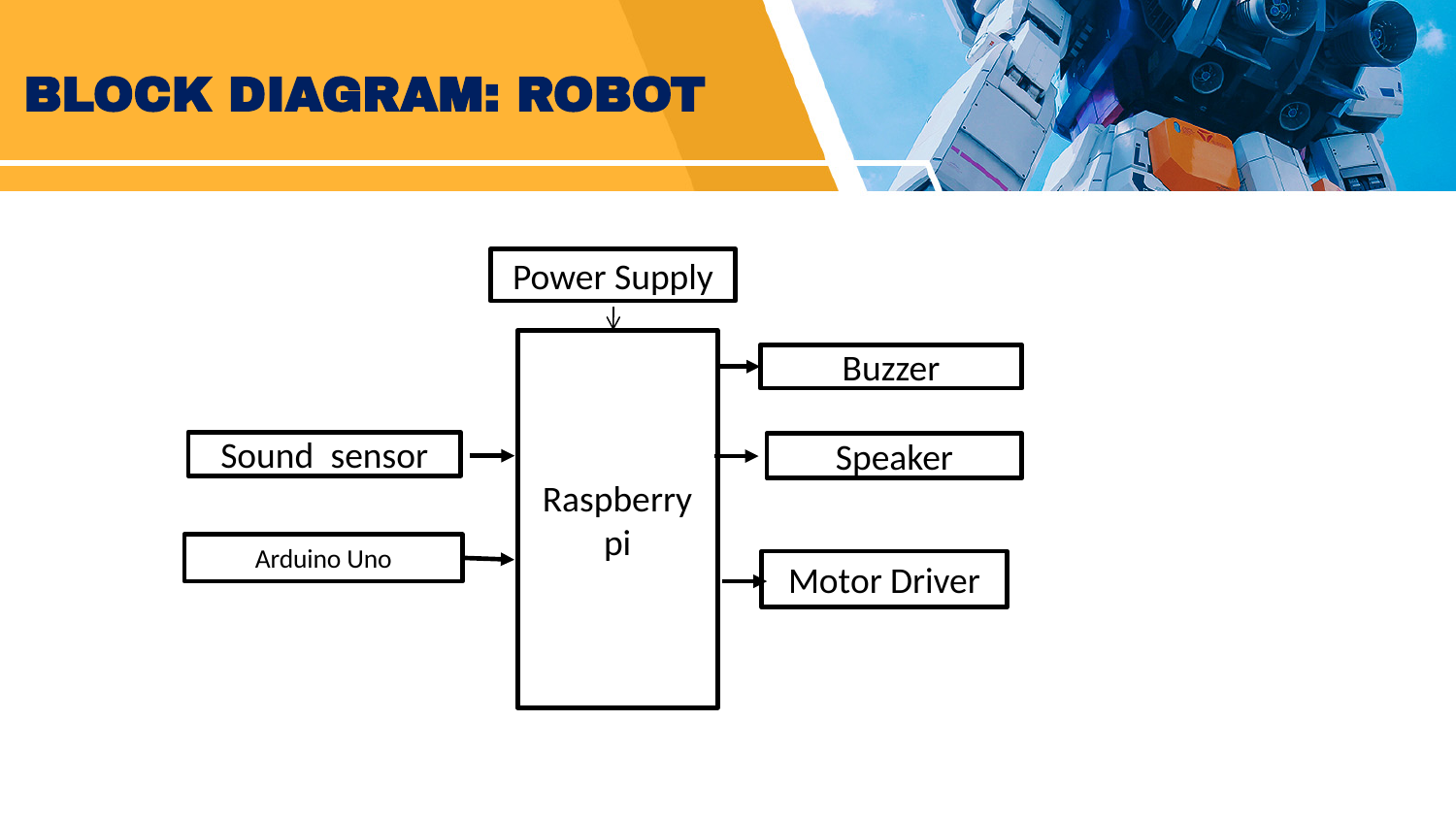

# BLOCK DIAGRAM: ROBOT
Power Supply
Buzzer
Sound  sensor
Speaker
Motor Driver
Raspberry pi
Arduino Uno